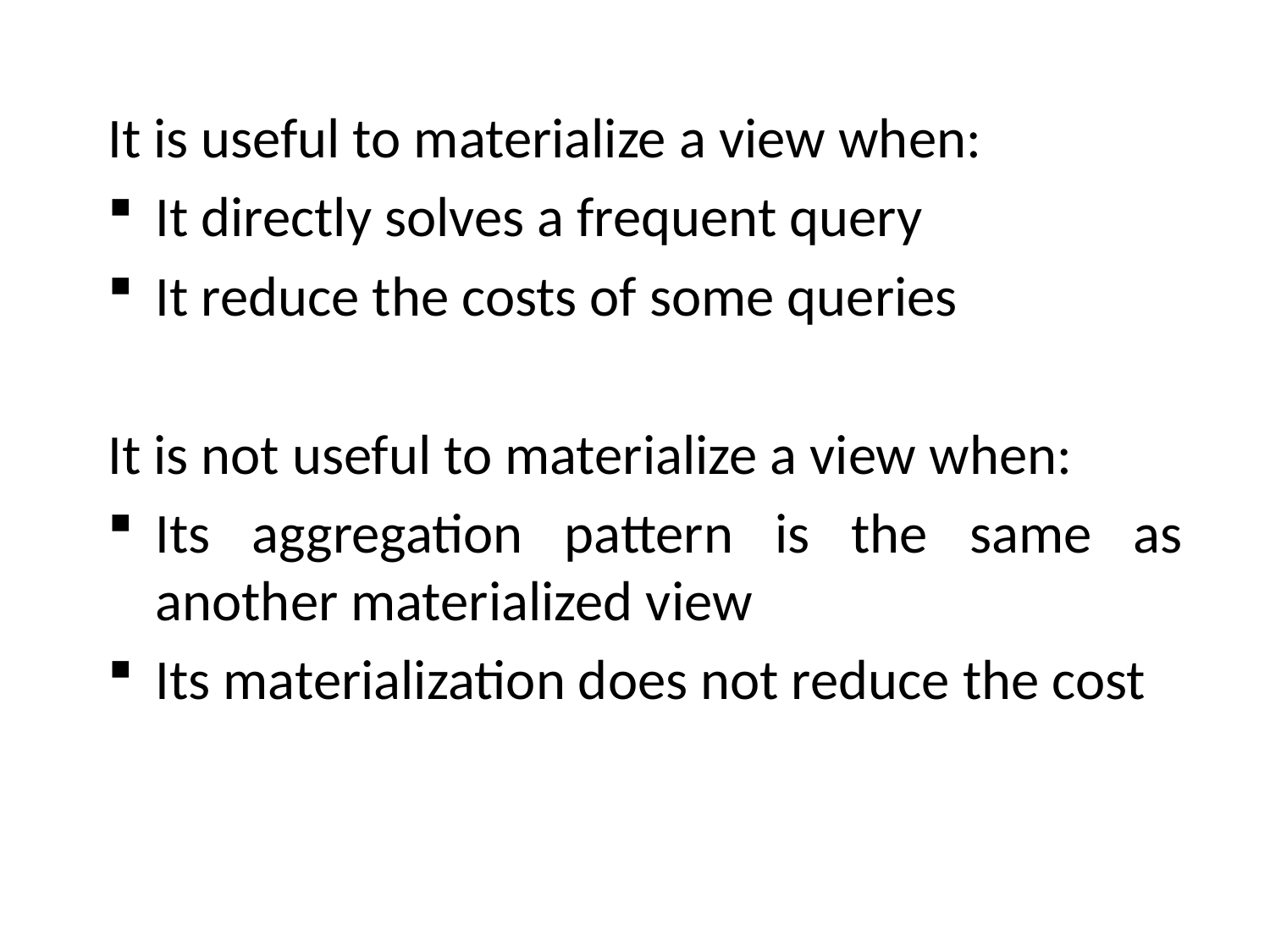

It is useful to materialize a view when:
It directly solves a frequent query
It reduce the costs of some queries

It is not useful to materialize a view when:
Its aggregation pattern is the same as another materialized view
Its materialization does not reduce the cost